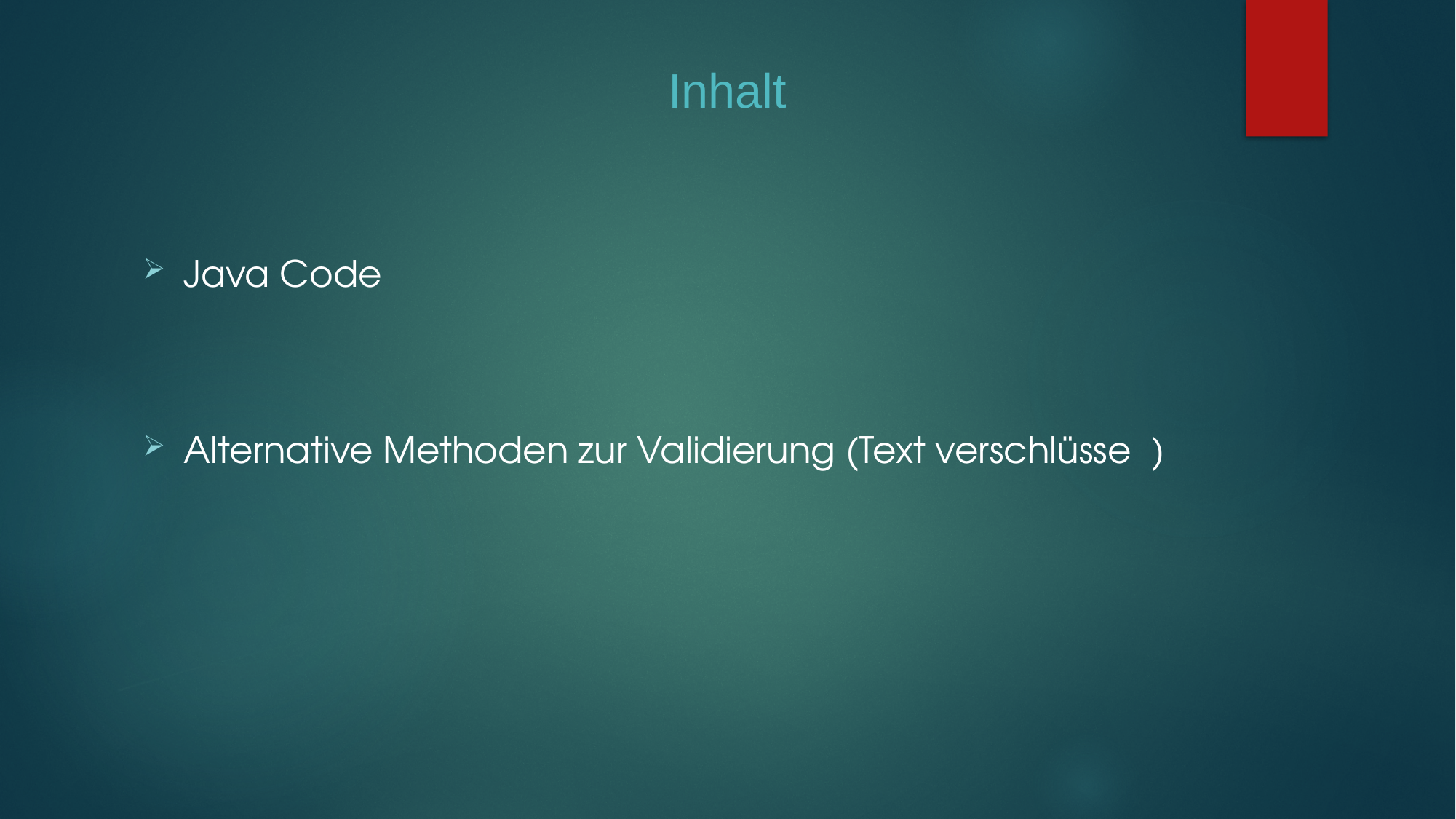

# Inhalt
Java Code

Alternative Methoden zur Validierung (Text verschlüsse  )